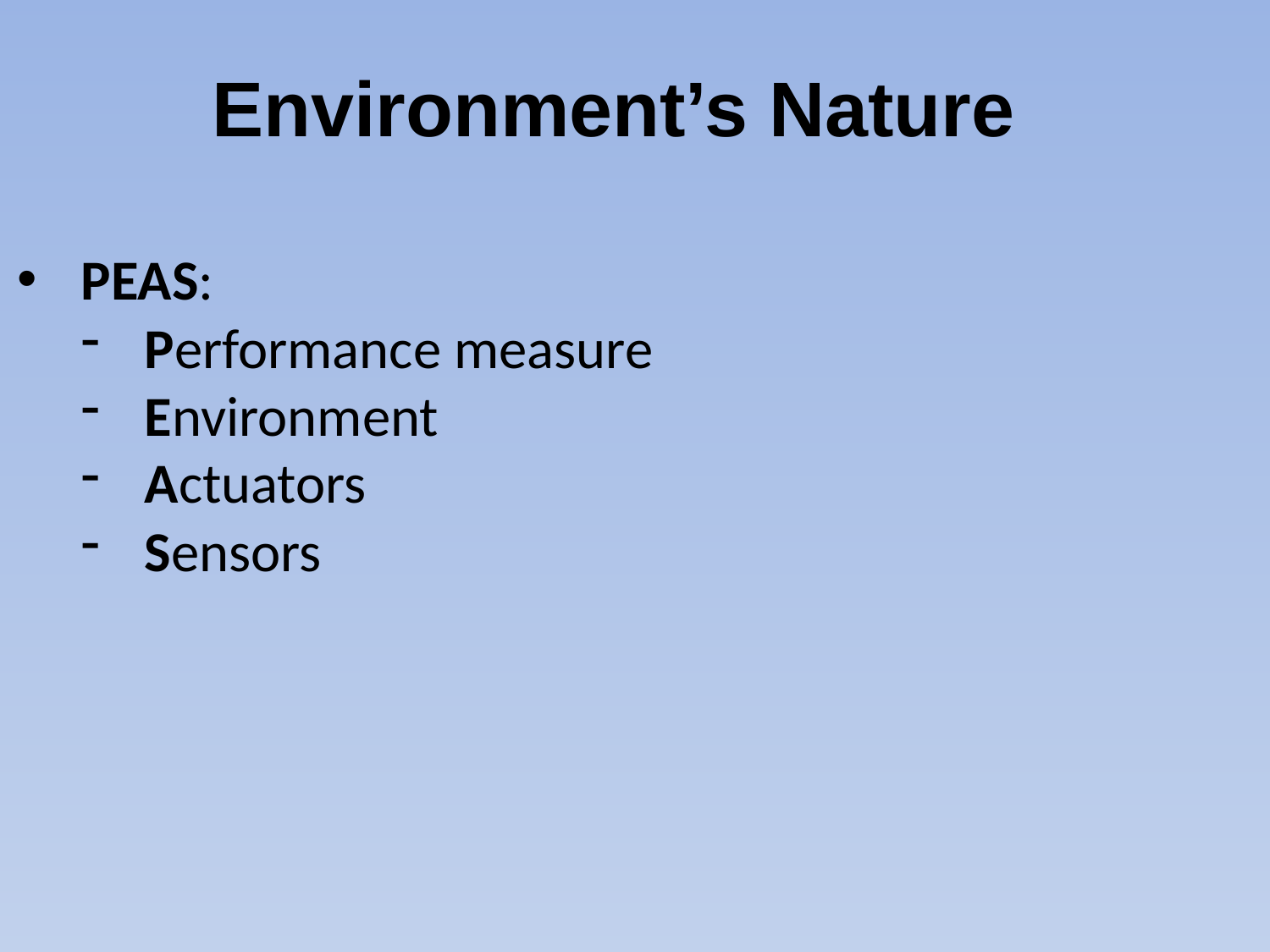

# Environment’s Nature
PEAS:
Performance measure
Environment
Actuators
Sensors